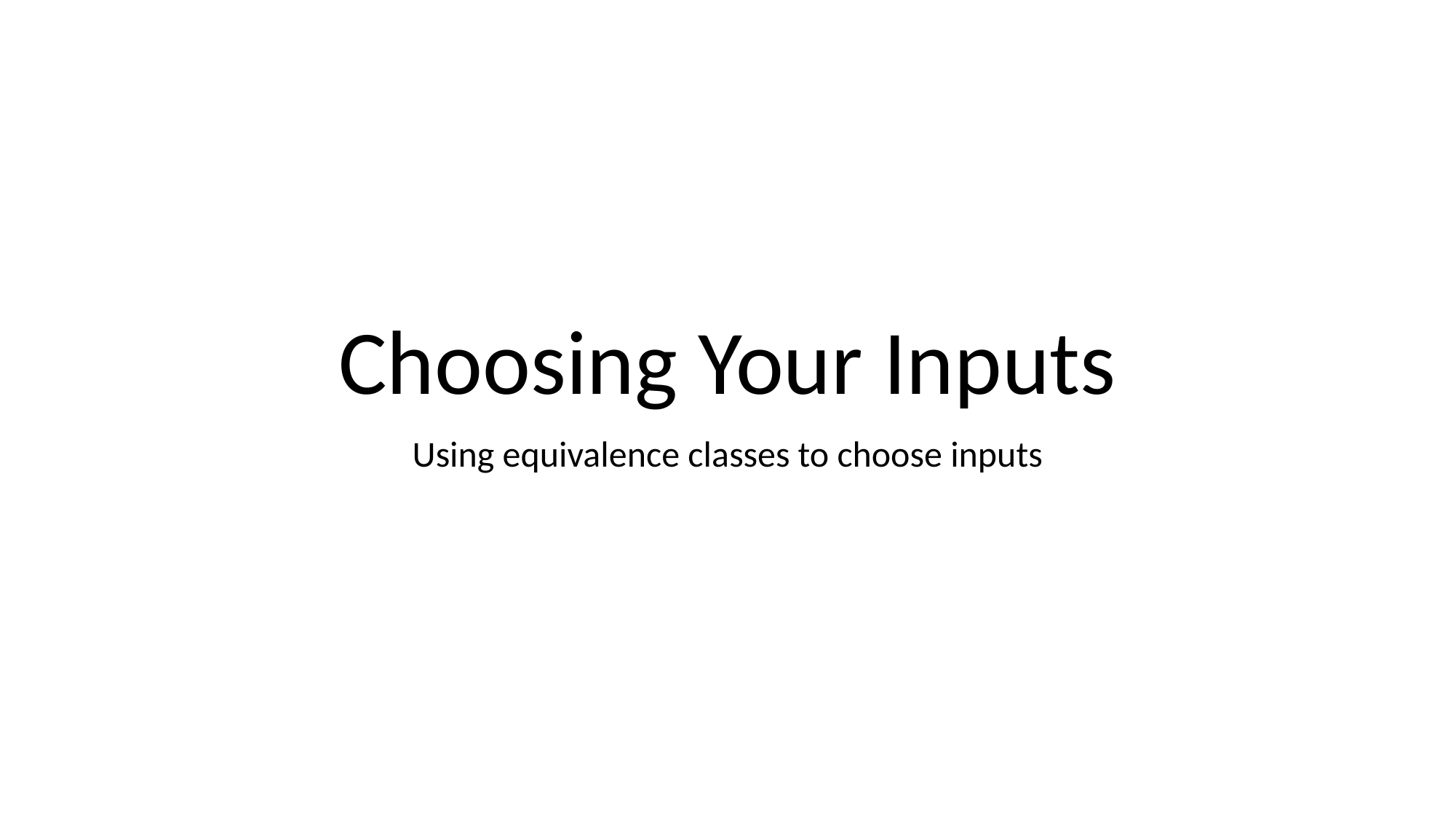

# Choosing Your Inputs
Using equivalence classes to choose inputs